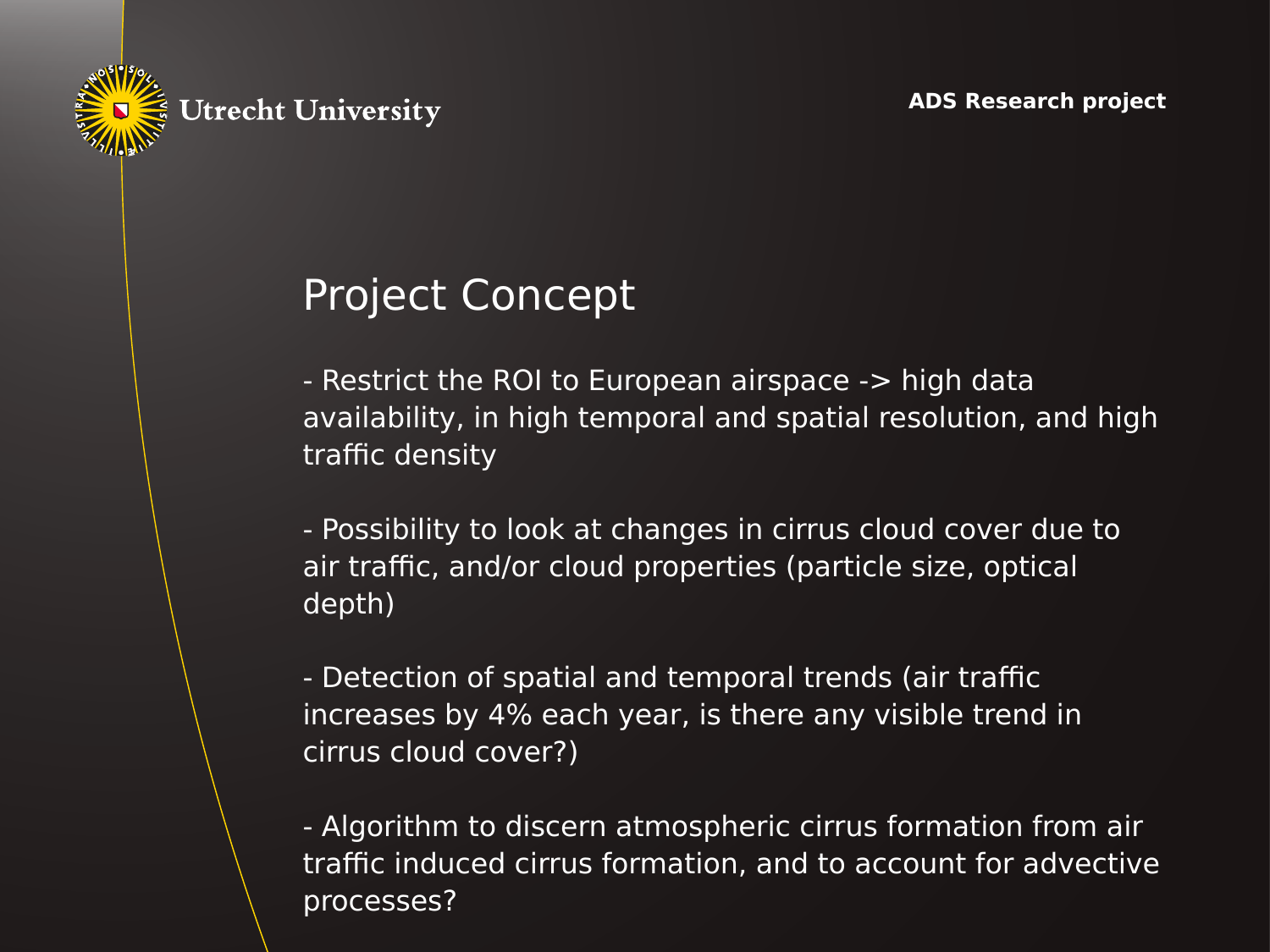

ADS Research project
# Project Concept
- Restrict the ROI to European airspace -> high data availability, in high temporal and spatial resolution, and high traffic density

- Possibility to look at changes in cirrus cloud cover due to air traffic, and/or cloud properties (particle size, optical depth)

- Detection of spatial and temporal trends (air traffic increases by 4% each year, is there any visible trend in cirrus cloud cover?)

- Algorithm to discern atmospheric cirrus formation from air traffic induced cirrus formation, and to account for advective processes?
4